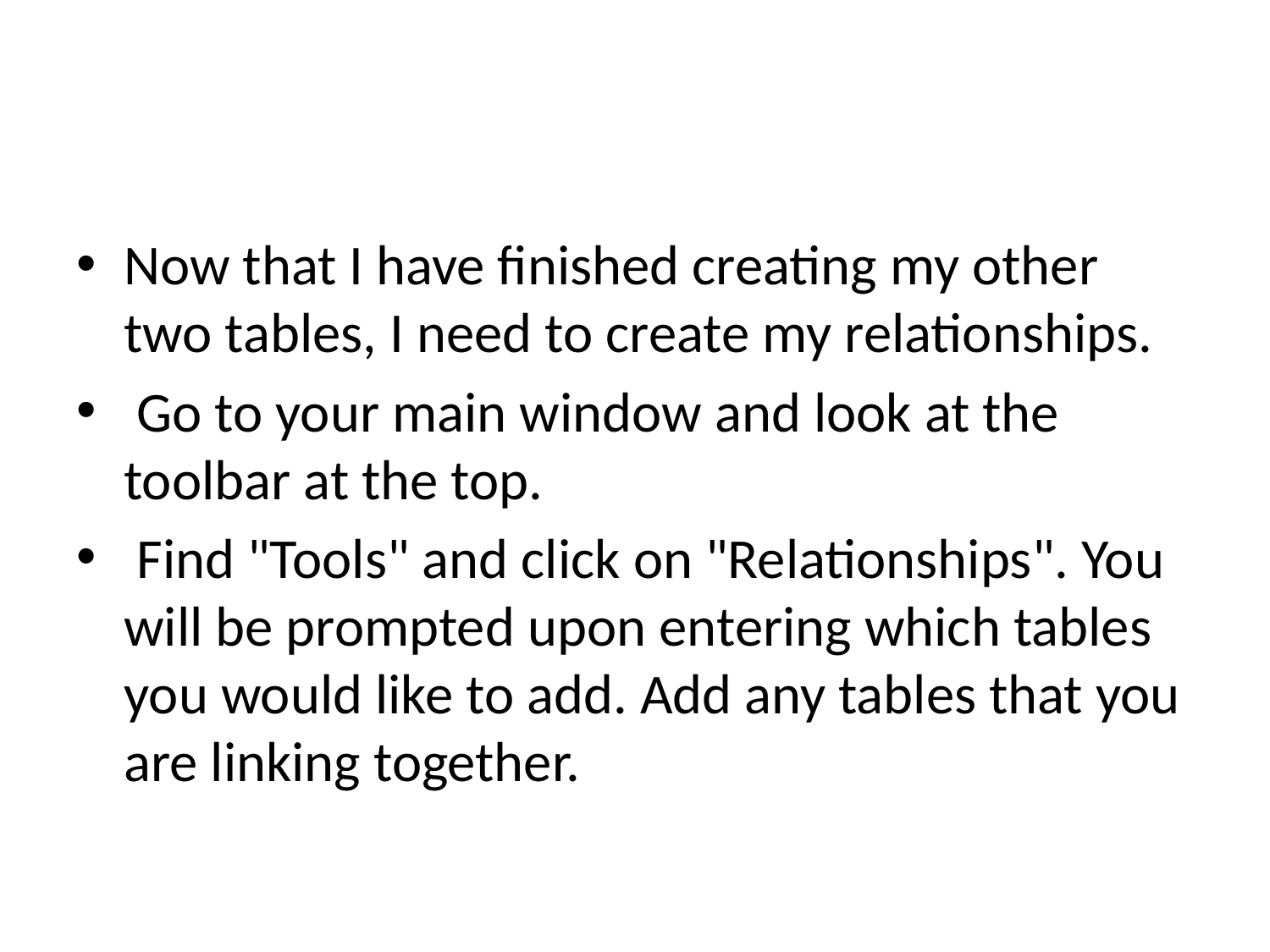

#
Now that I have finished creating my other two tables, I need to create my relationships.
 Go to your main window and look at the toolbar at the top.
 Find "Tools" and click on "Relationships". You will be prompted upon entering which tables you would like to add. Add any tables that you are linking together.